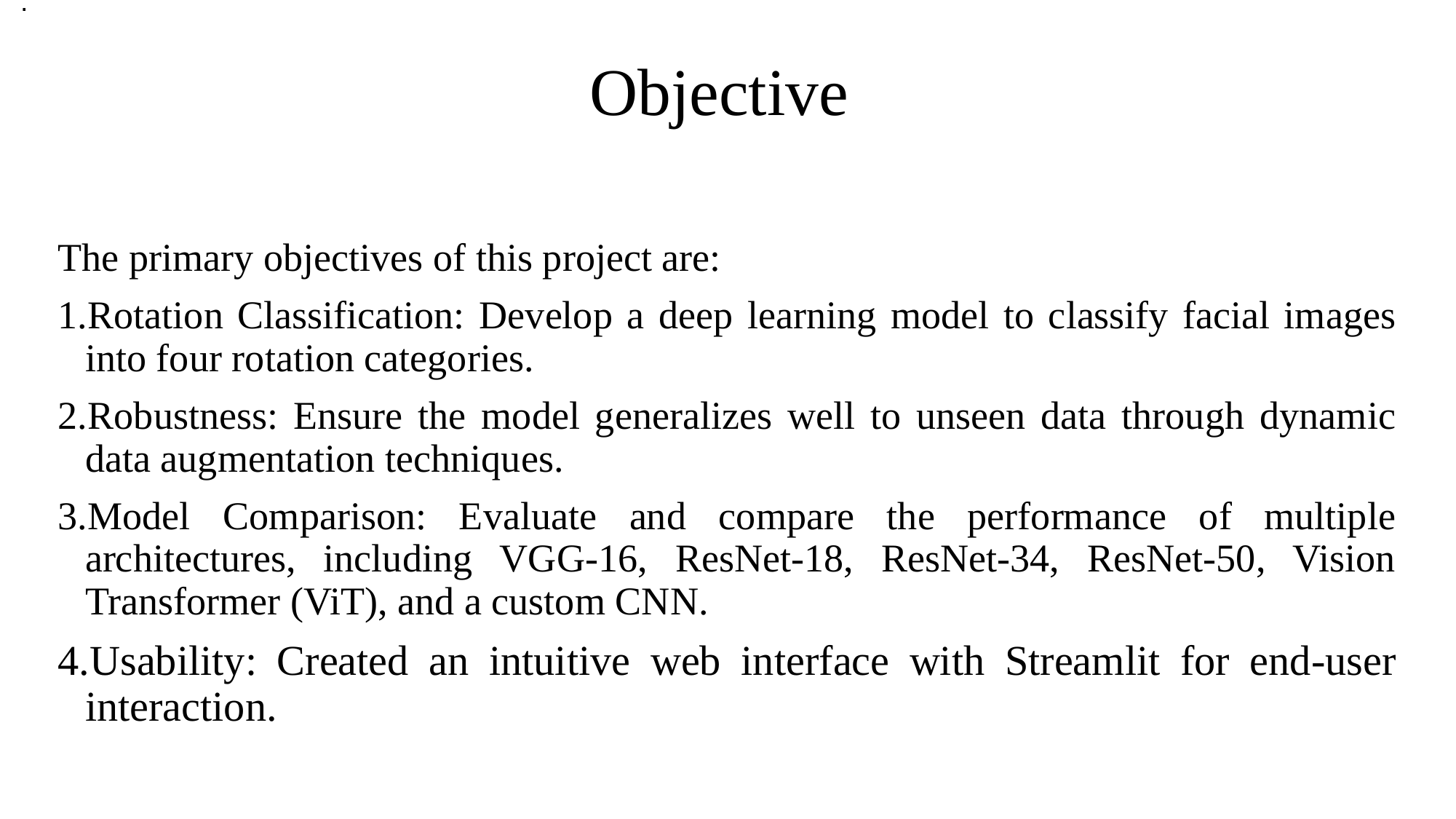

.
# Objective
The primary objectives of this project are:
Rotation Classification: Develop a deep learning model to classify facial images into four rotation categories.
Robustness: Ensure the model generalizes well to unseen data through dynamic data augmentation techniques.
Model Comparison: Evaluate and compare the performance of multiple architectures, including VGG-16, ResNet-18, ResNet-34, ResNet-50, Vision Transformer (ViT), and a custom CNN.
Usability: Created an intuitive web interface with Streamlit for end-user interaction.